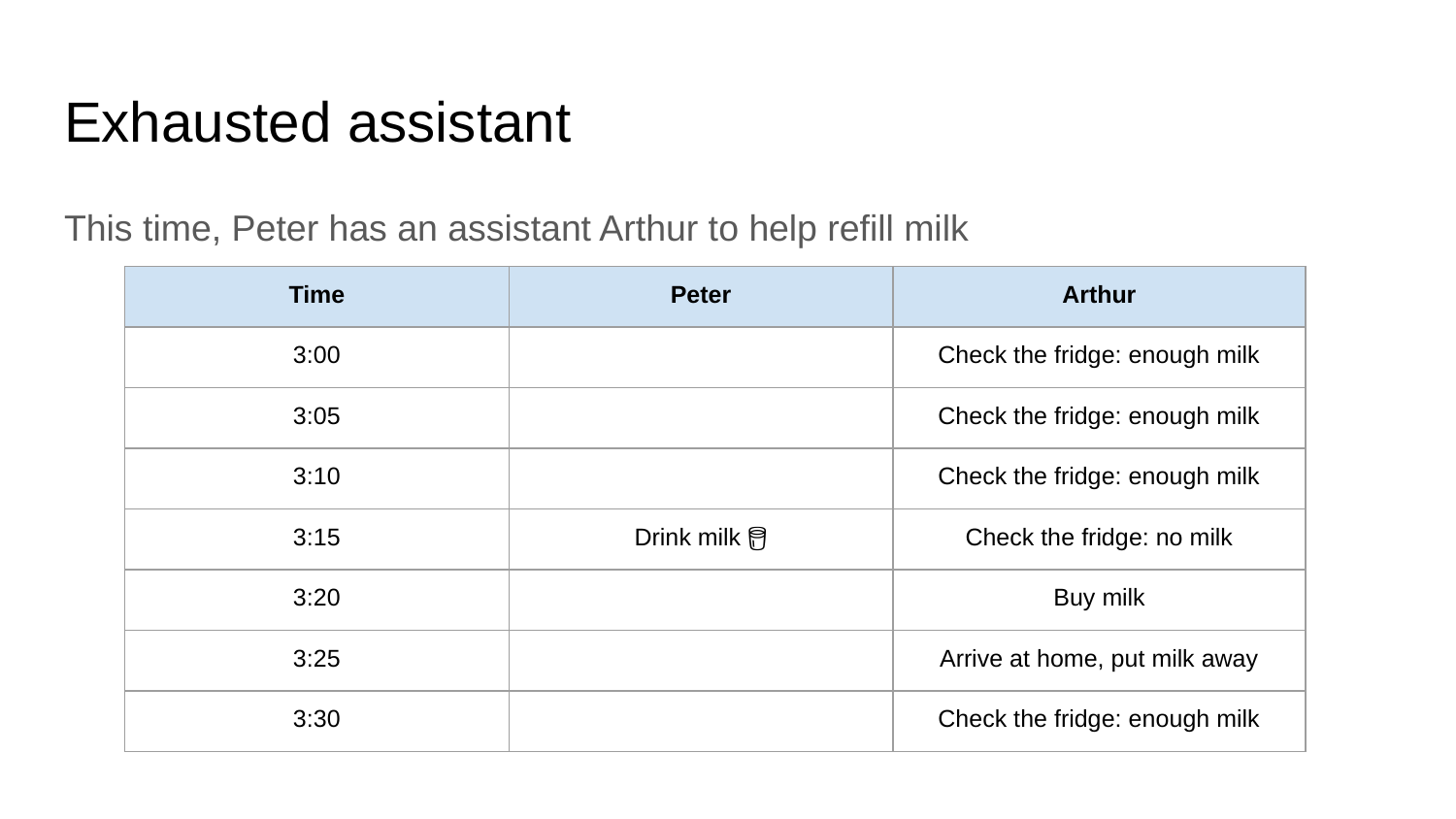

# Exhausted assistant
This time, Peter has an assistant Arthur to help refill milk
| Time | Peter | Arthur |
| --- | --- | --- |
| 3:00 |  | Check the fridge: enough milk |
| 3:05 |  | Check the fridge: enough milk |
| 3:10 |  | Check the fridge: enough milk |
| 3:15 | Drink milk 🥛 | Check the fridge: no milk |
| 3:20 |  | Buy milk |
| 3:25 |  | Arrive at home, put milk away |
| 3:30 |  | Check the fridge: enough milk |